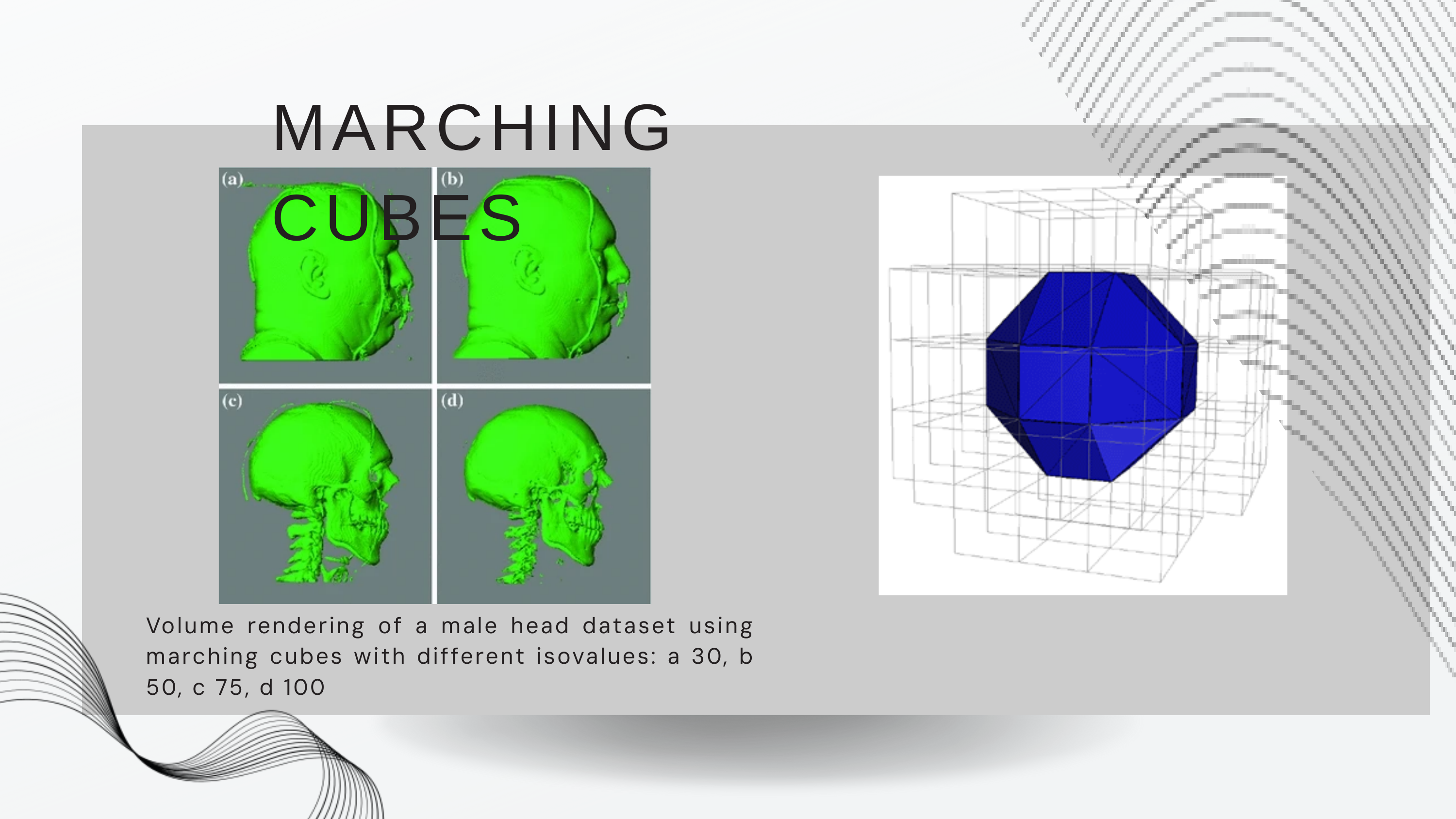

MARCHING CUBES

Volume rendering of a male head dataset using marching cubes with different isovalues: a 30, b 50, c 75, d 100